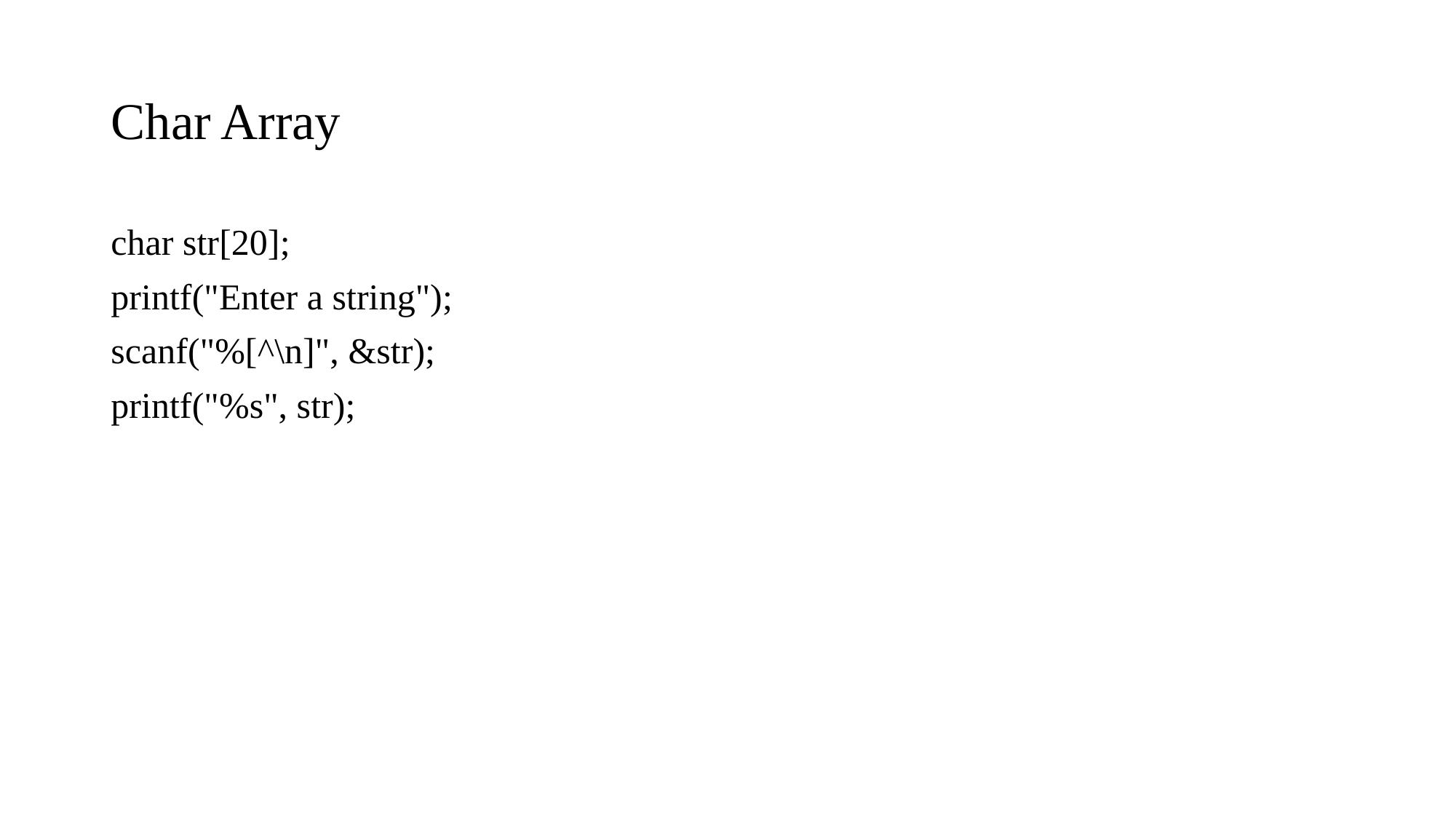

# Char Array
char str[20];
printf("Enter a string");
scanf("%[^\n]", &str);
printf("%s", str);